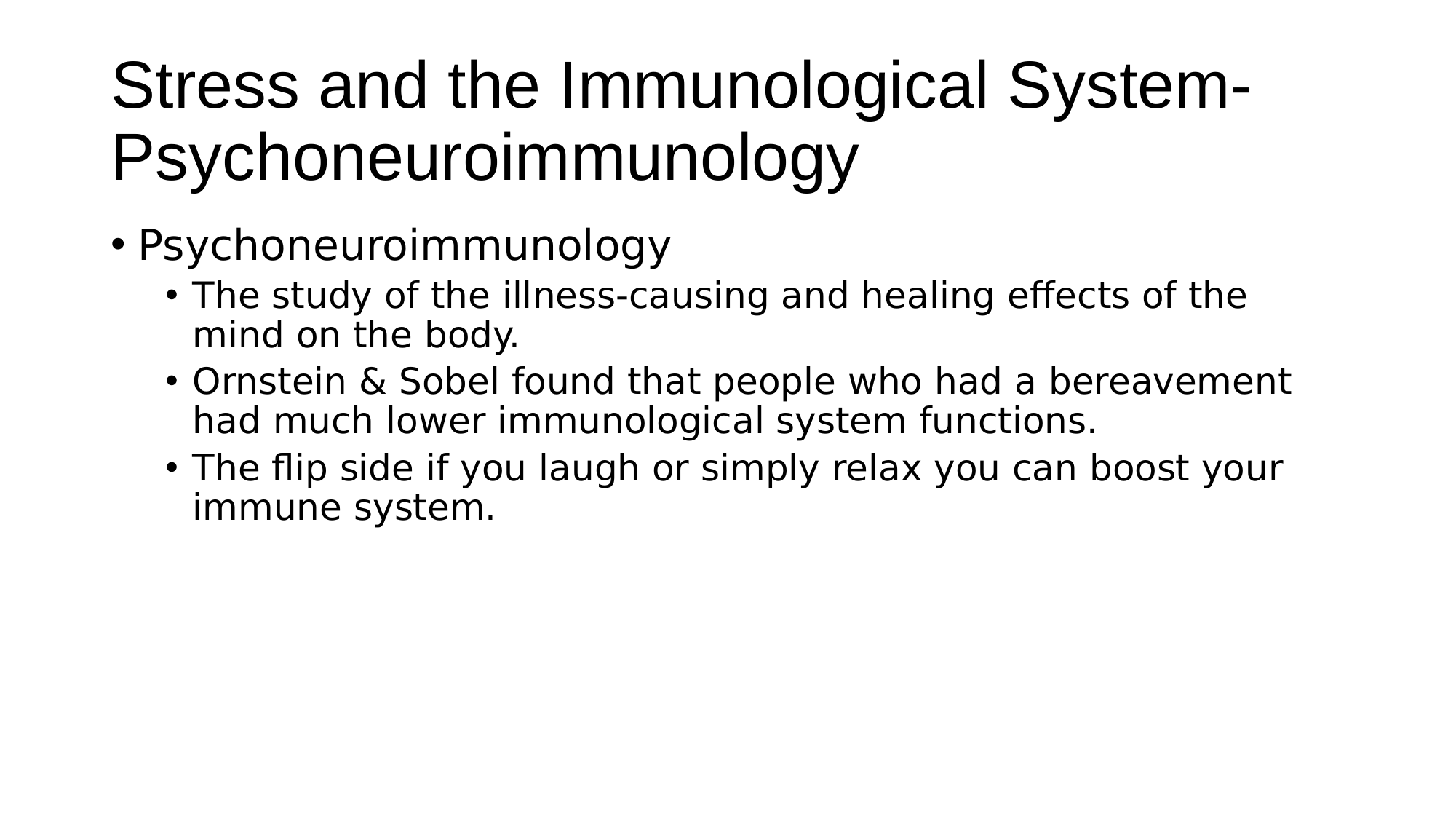

# Stress and the Immunological System-Psychoneuroimmunology
Psychoneuroimmunology
The study of the illness-causing and healing effects of the mind on the body.
Ornstein & Sobel found that people who had a bereavement had much lower immunological system functions.
The flip side if you laugh or simply relax you can boost your immune system.